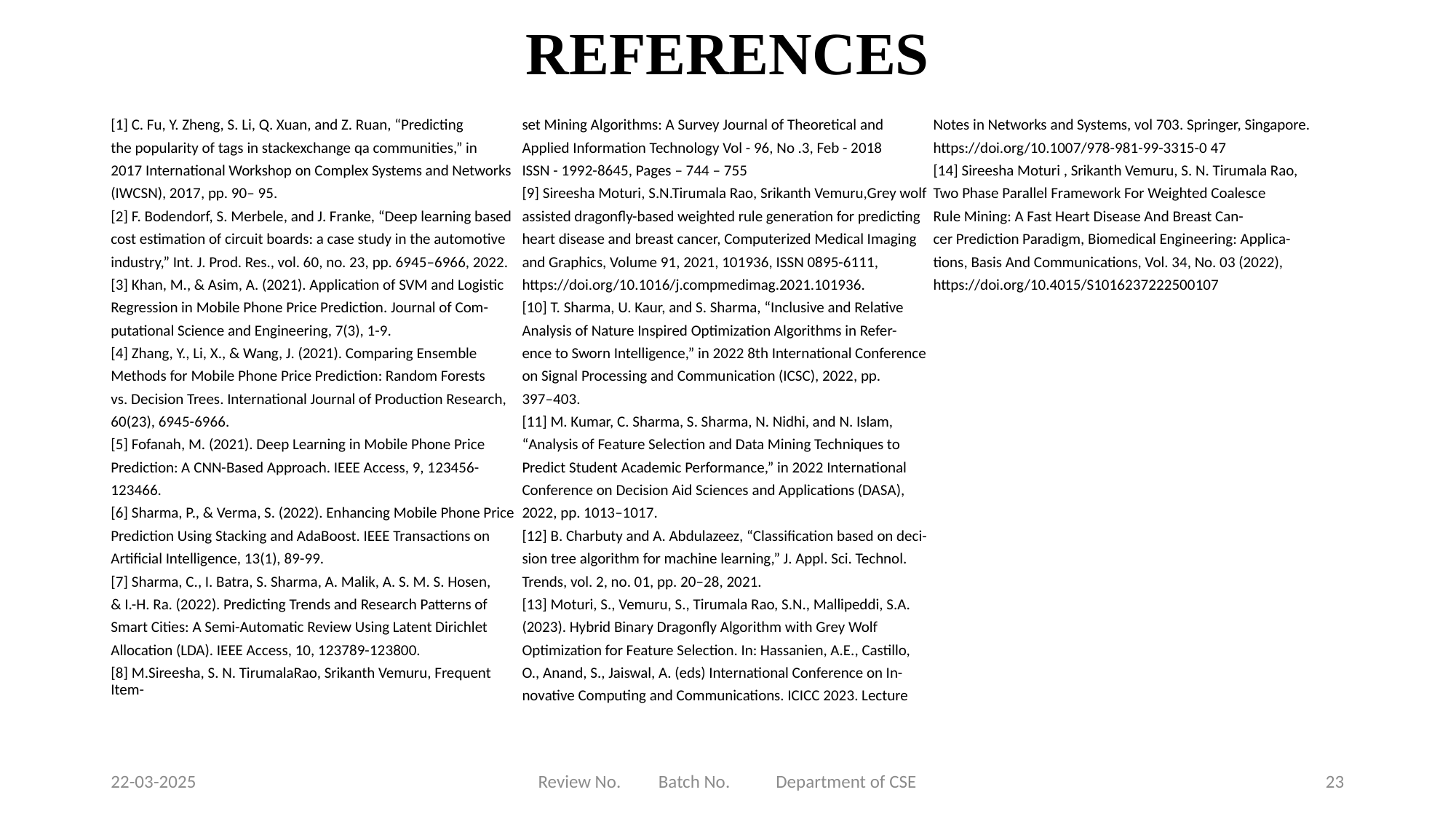

# REFERENCES
[1] C. Fu, Y. Zheng, S. Li, Q. Xuan, and Z. Ruan, “Predicting
the popularity of tags in stackexchange qa communities,” in
2017 International Workshop on Complex Systems and Networks
(IWCSN), 2017, pp. 90– 95.
[2] F. Bodendorf, S. Merbele, and J. Franke, “Deep learning based
cost estimation of circuit boards: a case study in the automotive
industry,” Int. J. Prod. Res., vol. 60, no. 23, pp. 6945–6966, 2022.
[3] Khan, M., & Asim, A. (2021). Application of SVM and Logistic
Regression in Mobile Phone Price Prediction. Journal of Com-
putational Science and Engineering, 7(3), 1-9.
[4] Zhang, Y., Li, X., & Wang, J. (2021). Comparing Ensemble
Methods for Mobile Phone Price Prediction: Random Forests
vs. Decision Trees. International Journal of Production Research,
60(23), 6945-6966.
[5] Fofanah, M. (2021). Deep Learning in Mobile Phone Price
Prediction: A CNN-Based Approach. IEEE Access, 9, 123456-
123466.
[6] Sharma, P., & Verma, S. (2022). Enhancing Mobile Phone Price
Prediction Using Stacking and AdaBoost. IEEE Transactions on
Artificial Intelligence, 13(1), 89-99.
[7] Sharma, C., I. Batra, S. Sharma, A. Malik, A. S. M. S. Hosen,
& I.-H. Ra. (2022). Predicting Trends and Research Patterns of
Smart Cities: A Semi-Automatic Review Using Latent Dirichlet
Allocation (LDA). IEEE Access, 10, 123789-123800.
[8] M.Sireesha, S. N. TirumalaRao, Srikanth Vemuru, Frequent Item-
set Mining Algorithms: A Survey Journal of Theoretical and
Applied Information Technology Vol - 96, No .3, Feb - 2018
ISSN - 1992-8645, Pages – 744 – 755
[9] Sireesha Moturi, S.N.Tirumala Rao, Srikanth Vemuru,Grey wolf
assisted dragonfly-based weighted rule generation for predicting
heart disease and breast cancer, Computerized Medical Imaging
and Graphics, Volume 91, 2021, 101936, ISSN 0895-6111,
https://doi.org/10.1016/j.compmedimag.2021.101936.
[10] T. Sharma, U. Kaur, and S. Sharma, “Inclusive and Relative
Analysis of Nature Inspired Optimization Algorithms in Refer-
ence to Sworn Intelligence,” in 2022 8th International Conference
on Signal Processing and Communication (ICSC), 2022, pp.
397–403.
[11] M. Kumar, C. Sharma, S. Sharma, N. Nidhi, and N. Islam,
“Analysis of Feature Selection and Data Mining Techniques to
Predict Student Academic Performance,” in 2022 International
Conference on Decision Aid Sciences and Applications (DASA),
2022, pp. 1013–1017.
[12] B. Charbuty and A. Abdulazeez, “Classification based on deci-
sion tree algorithm for machine learning,” J. Appl. Sci. Technol.
Trends, vol. 2, no. 01, pp. 20–28, 2021.
[13] Moturi, S., Vemuru, S., Tirumala Rao, S.N., Mallipeddi, S.A.
(2023). Hybrid Binary Dragonfly Algorithm with Grey Wolf
Optimization for Feature Selection. In: Hassanien, A.E., Castillo,
O., Anand, S., Jaiswal, A. (eds) International Conference on In-
novative Computing and Communications. ICICC 2023. Lecture
Notes in Networks and Systems, vol 703. Springer, Singapore.
https://doi.org/10.1007/978-981-99-3315-0 47
[14] Sireesha Moturi , Srikanth Vemuru, S. N. Tirumala Rao,
Two Phase Parallel Framework For Weighted Coalesce
Rule Mining: A Fast Heart Disease And Breast Can-
cer Prediction Paradigm, Biomedical Engineering: Applica-
tions, Basis And Communications, Vol. 34, No. 03 (2022),
https://doi.org/10.4015/S1016237222500107
22-03-2025
Review No.         Batch No.           Department of CSE
23